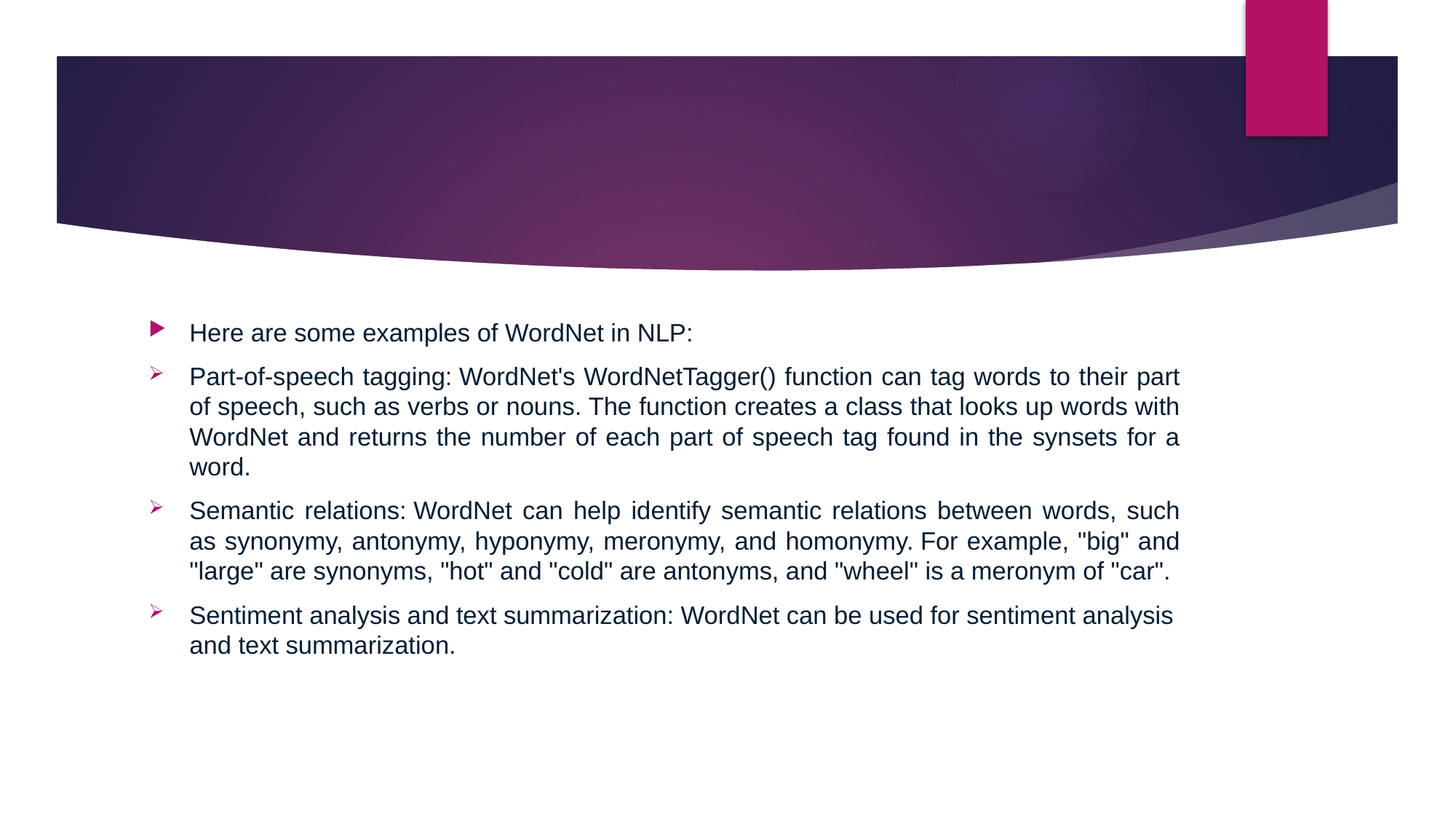

#
Here are some examples of WordNet in NLP:
Part-of-speech tagging: WordNet's WordNetTagger() function can tag words to their part of speech, such as verbs or nouns. The function creates a class that looks up words with WordNet and returns the number of each part of speech tag found in the synsets for a word.
Semantic relations: WordNet can help identify semantic relations between words, such as synonymy, antonymy, hyponymy, meronymy, and homonymy. For example, "big" and "large" are synonyms, "hot" and "cold" are antonyms, and "wheel" is a meronym of "car".
Sentiment analysis and text summarization: WordNet can be used for sentiment analysis and text summarization.